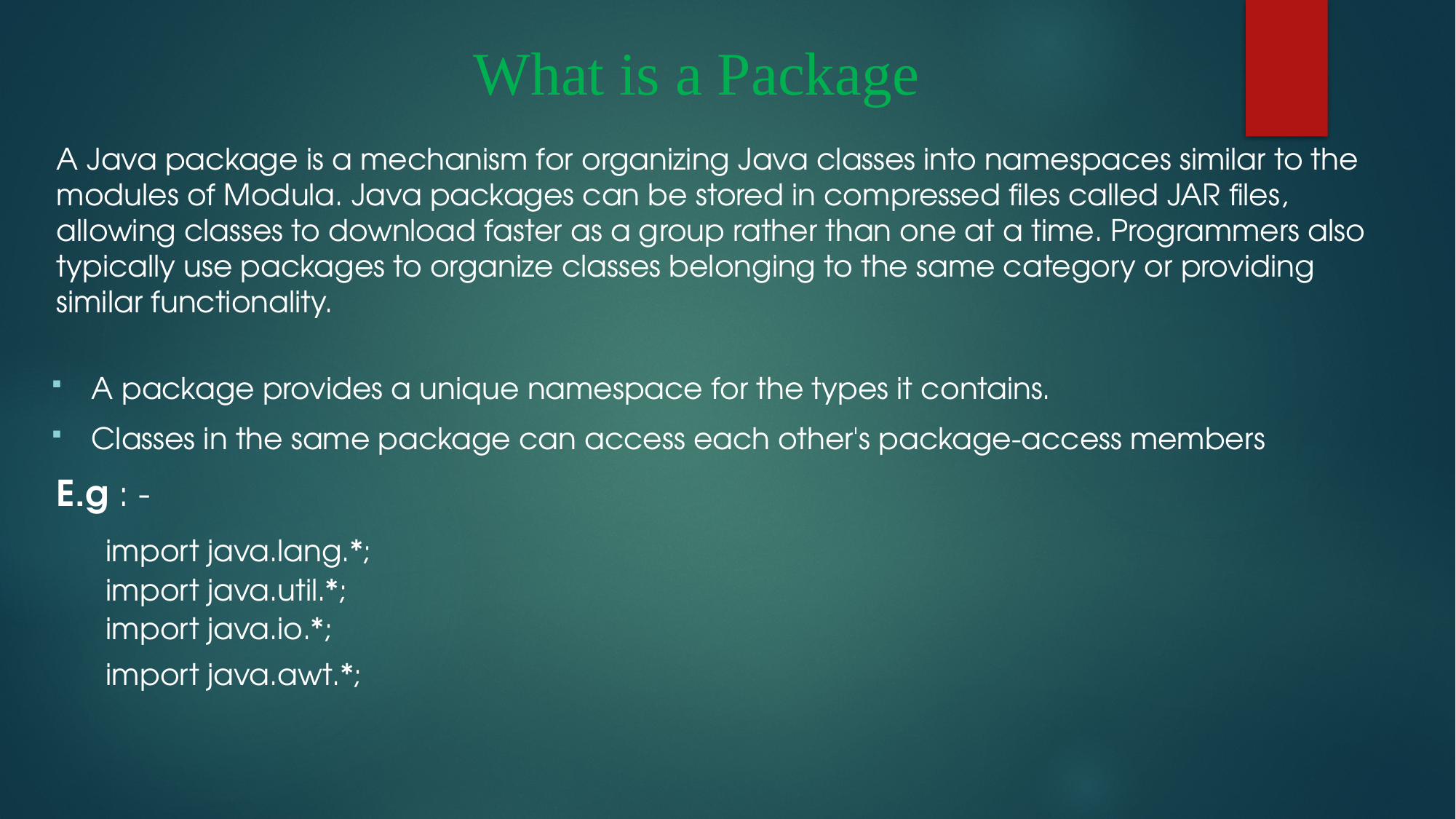

# What is a Package
A Java package is a mechanism for organizing Java classes into namespaces similar to the modules of Modula. Java packages can be stored in compressed files called JAR files, allowing classes to download faster as a group rather than one at a time. Programmers also typically use packages to organize classes belonging to the same category or providing similar functionality.
A package provides a unique namespace for the types it contains.
Classes in the same package can access each other's package-access members
E.g : -
      import java.lang.*;
      import java.util.*;
      import java.io.*;
      import java.awt.*;